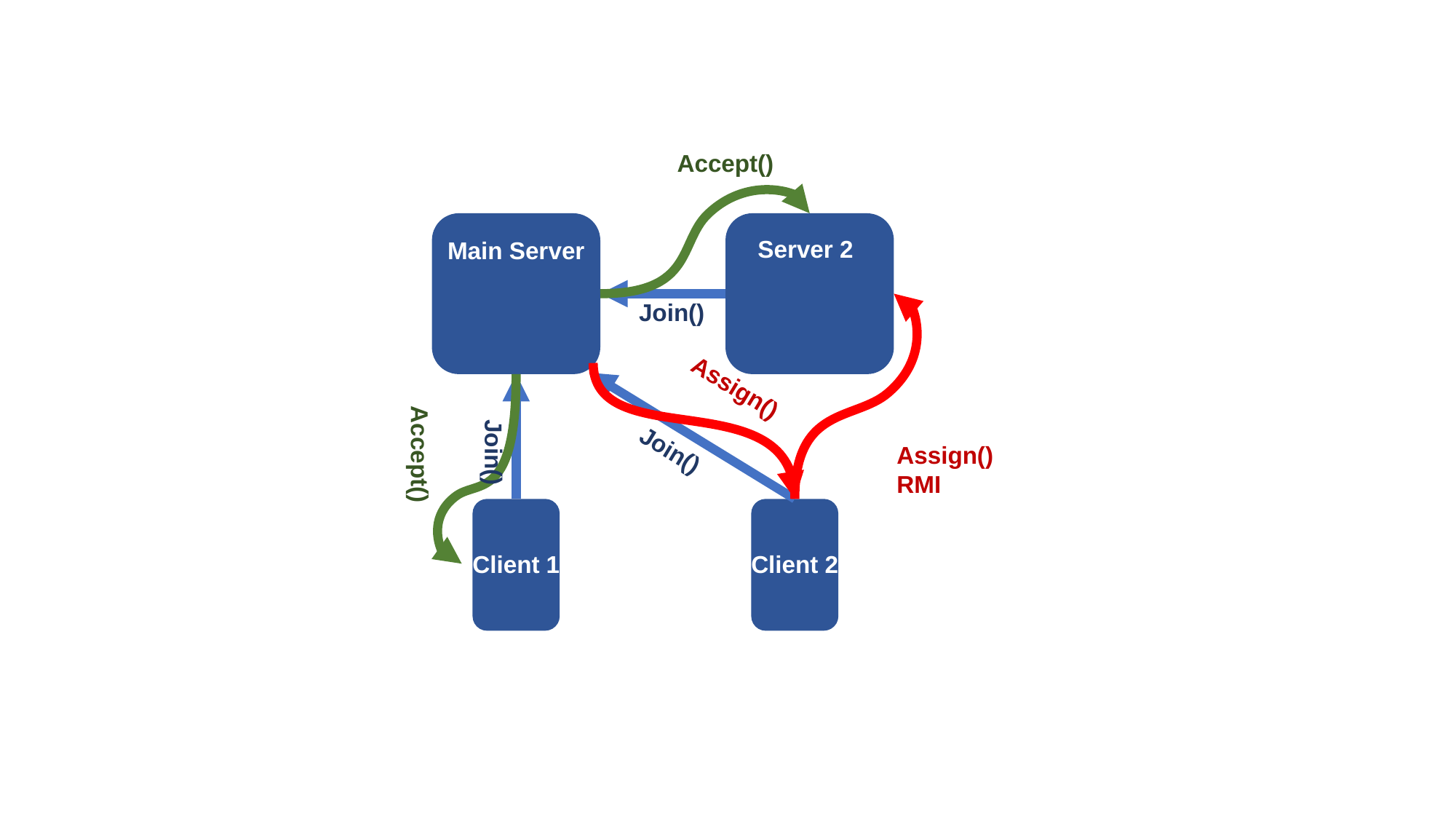

Accept()

Main Server

Server 2
Join()
Assign()
Join()
Join()
Accept()
Assign()
RMI

Client 1

Client 2